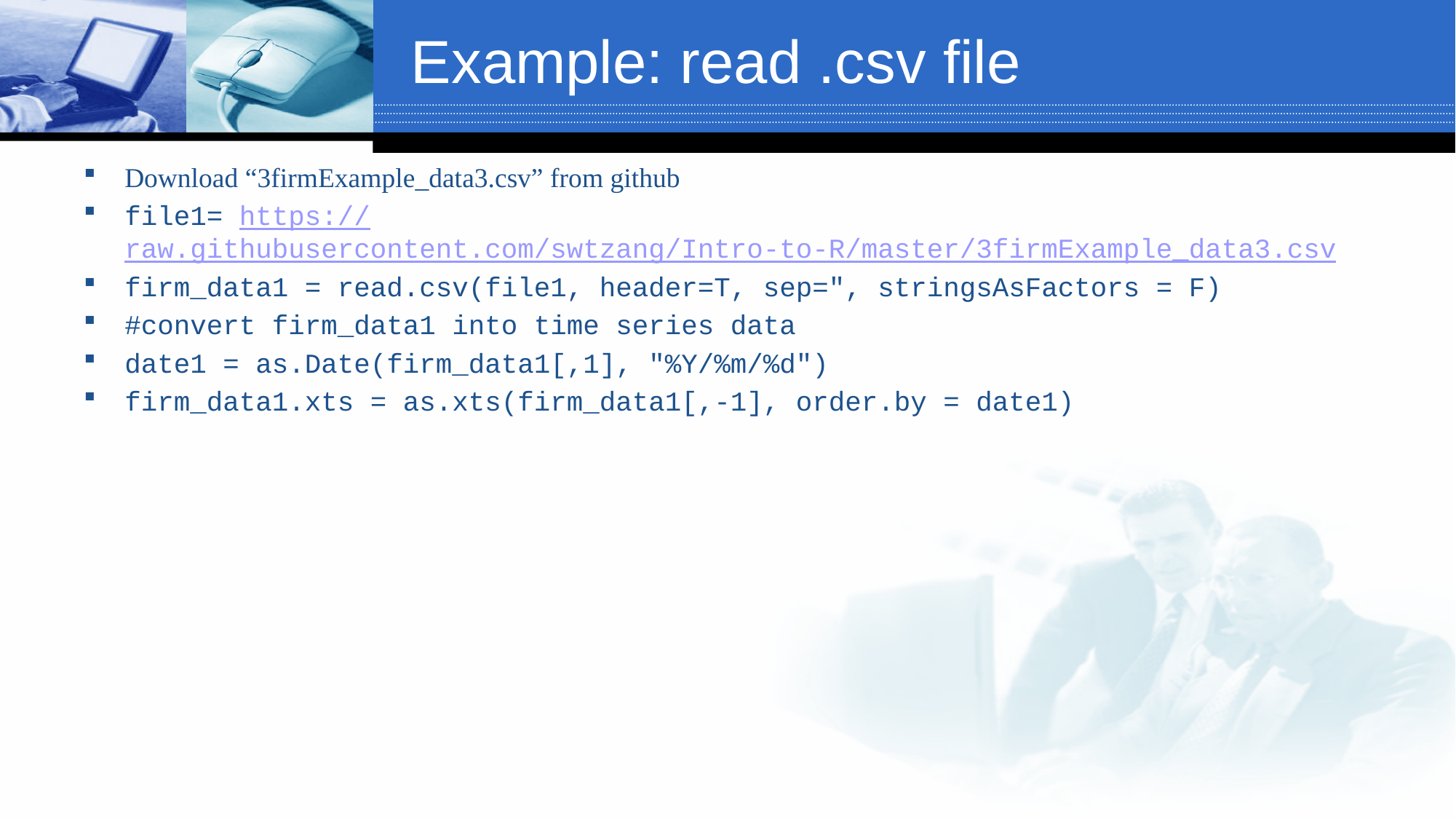

# Example: read .csv file
Download “3firmExample_data3.csv” from github
file1= https://raw.githubusercontent.com/swtzang/Intro-to-R/master/3firmExample_data3.csv
firm_data1 = read.csv(file1, header=T, sep=", stringsAsFactors = F)
#convert firm_data1 into time series data
date1 = as.Date(firm_data1[,1], "%Y/%m/%d")
firm_data1.xts = as.xts(firm_data1[,-1], order.by = date1)